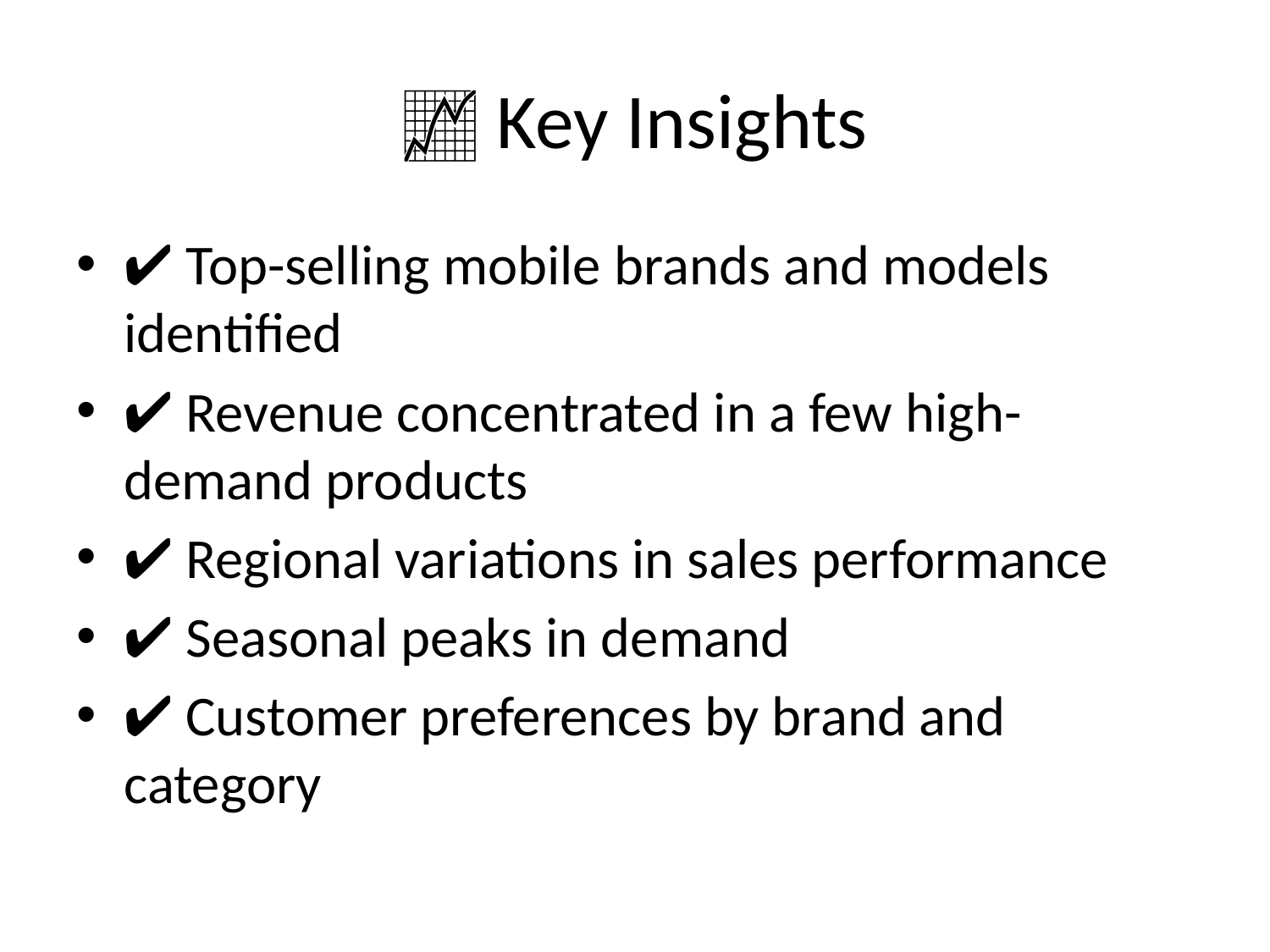

# 📈 Key Insights
✔ Top-selling mobile brands and models identified
✔ Revenue concentrated in a few high-demand products
✔ Regional variations in sales performance
✔ Seasonal peaks in demand
✔ Customer preferences by brand and category